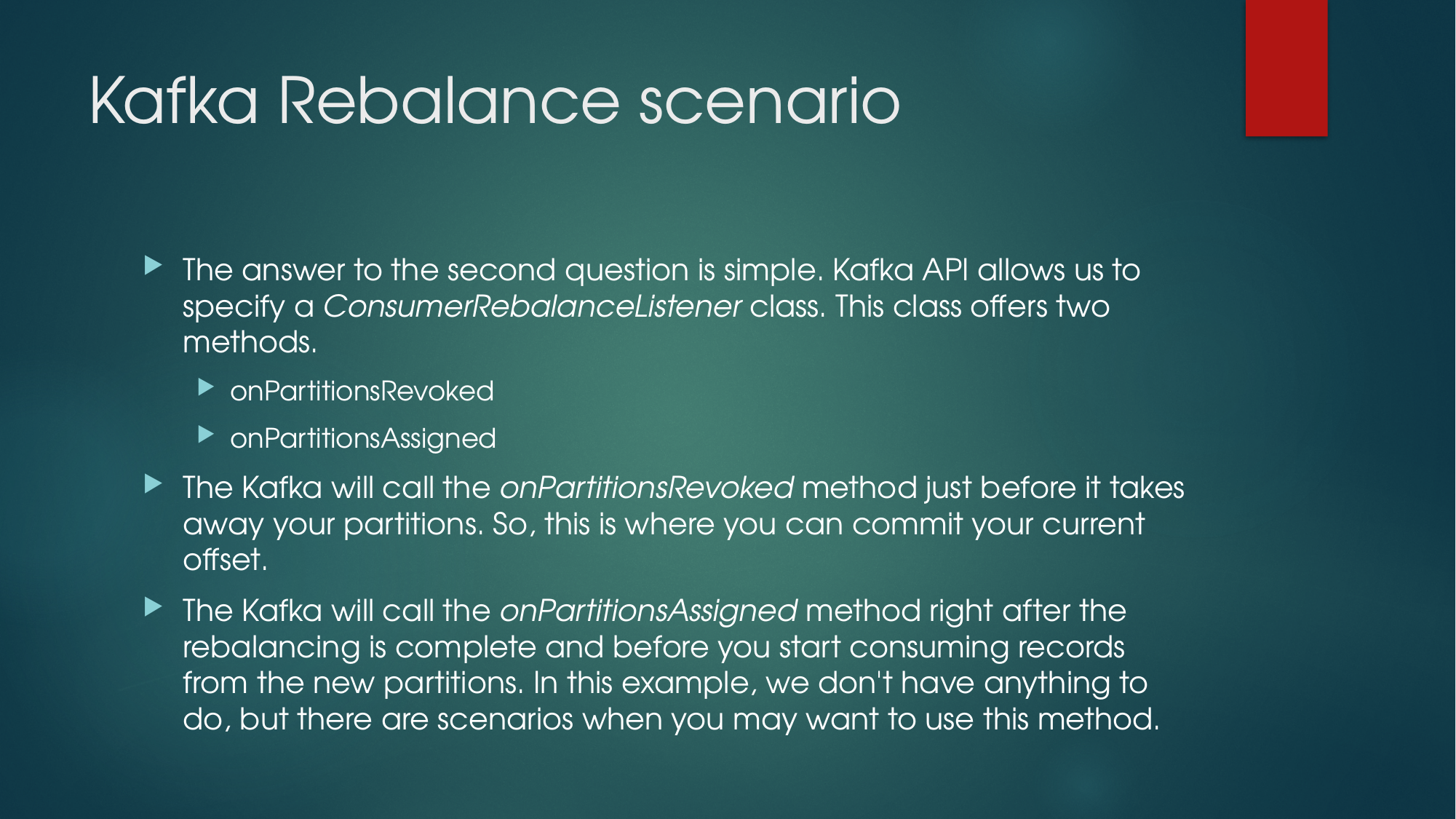

# Kafka Rebalance scenario
The answer to the second question is simple. Kafka API allows us to specify a ConsumerRebalanceListener class. This class offers two methods.
onPartitionsRevoked
onPartitionsAssigned
The Kafka will call the onPartitionsRevoked method just before it takes away your partitions. So, this is where you can commit your current offset.
The Kafka will call the onPartitionsAssigned method right after the rebalancing is complete and before you start consuming records from the new partitions. In this example, we don't have anything to do, but there are scenarios when you may want to use this method.